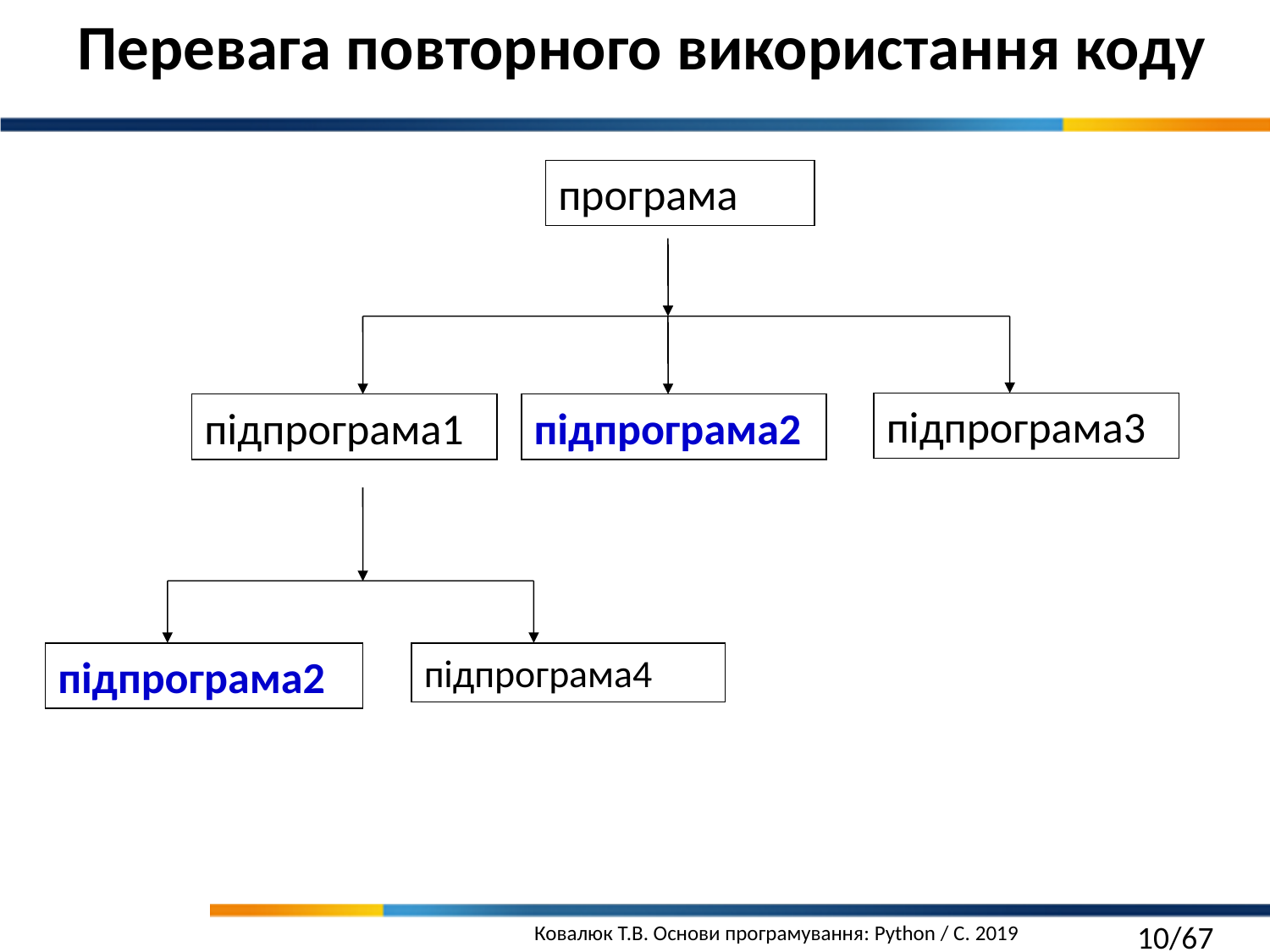

Перевага повторного використання коду
програма

підпрограма3
підпрограма1
підпрограма2

підпрограма2
підпрограма4